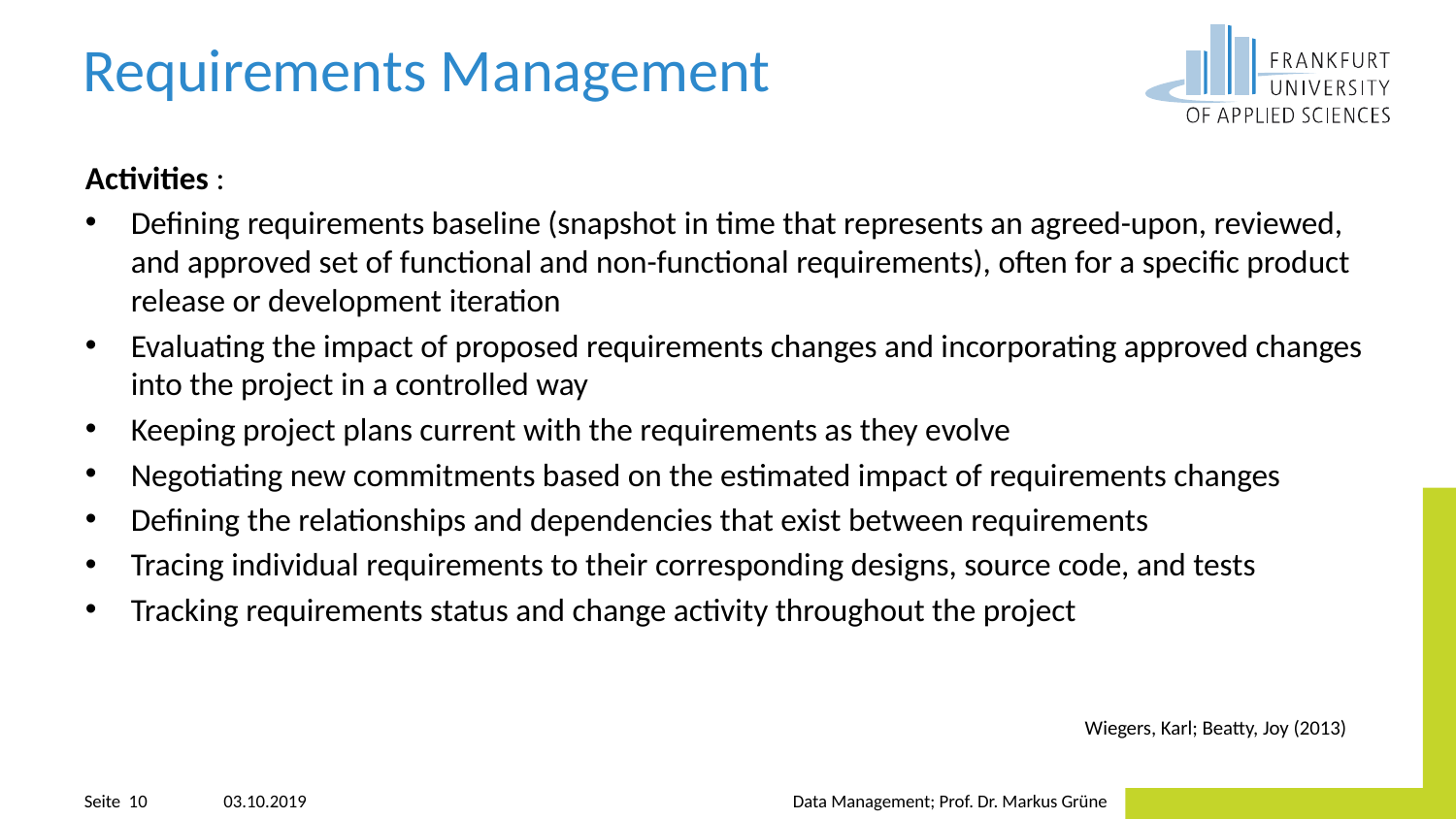

# Requirements Management
Activities :
Defining requirements baseline (snapshot in time that represents an agreed-upon, reviewed, and approved set of functional and non-functional requirements), often for a specific product release or development iteration
Evaluating the impact of proposed requirements changes and incorporating approved changes into the project in a controlled way
Keeping project plans current with the requirements as they evolve
Negotiating new commitments based on the estimated impact of requirements changes
Defining the relationships and dependencies that exist between requirements
Tracing individual requirements to their corresponding designs, source code, and tests
Tracking requirements status and change activity throughout the project
Wiegers, Karl; Beatty, Joy (2013)
03.10.2019
Data Management; Prof. Dr. Markus Grüne
Seite  10